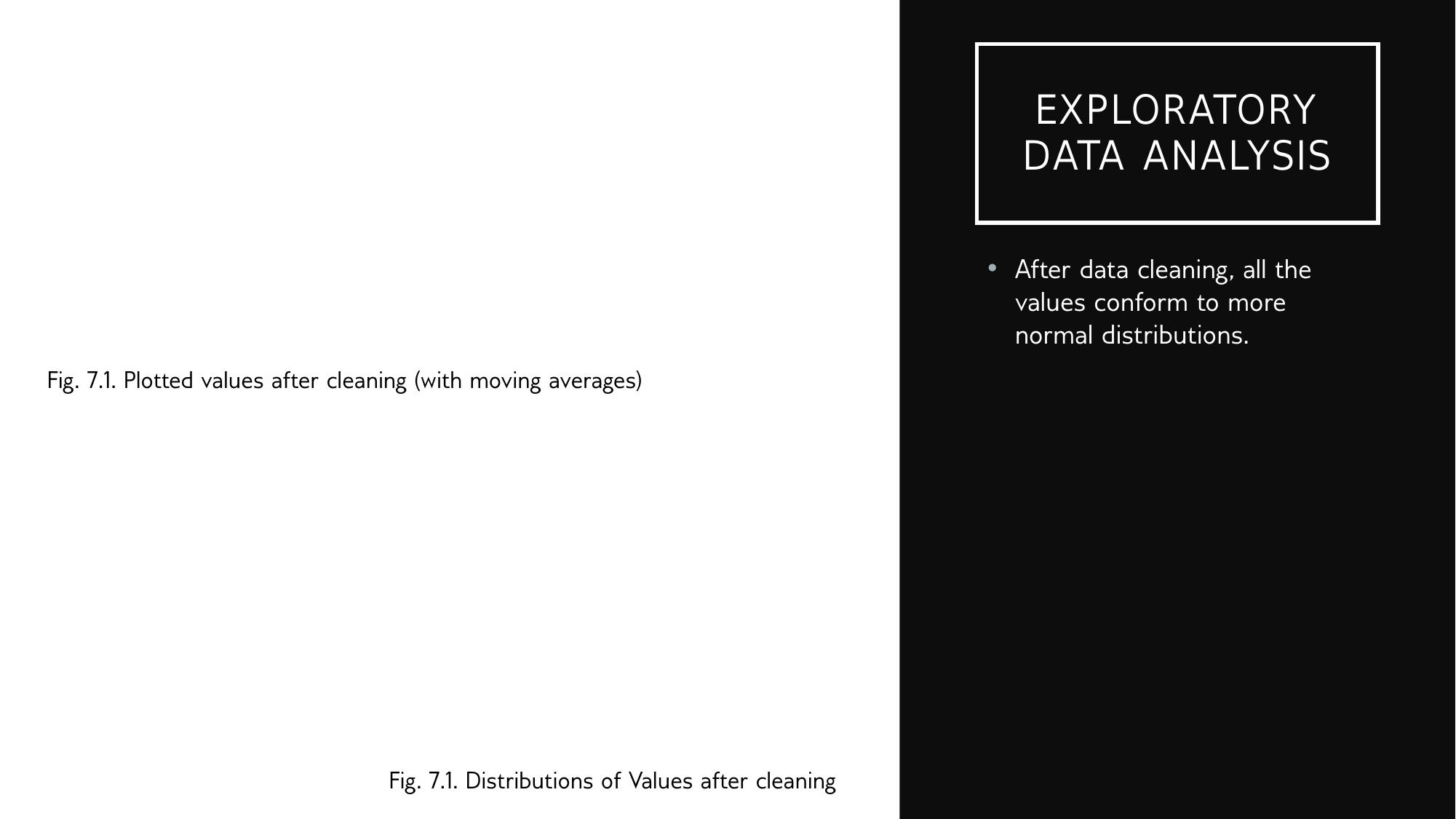

# Exploratory Data Analysis
After data cleaning, all the values conform to more normal distributions.
Fig. 7.1. Plotted values after cleaning (with moving averages)
Fig. 7.1. Distributions of Values after cleaning